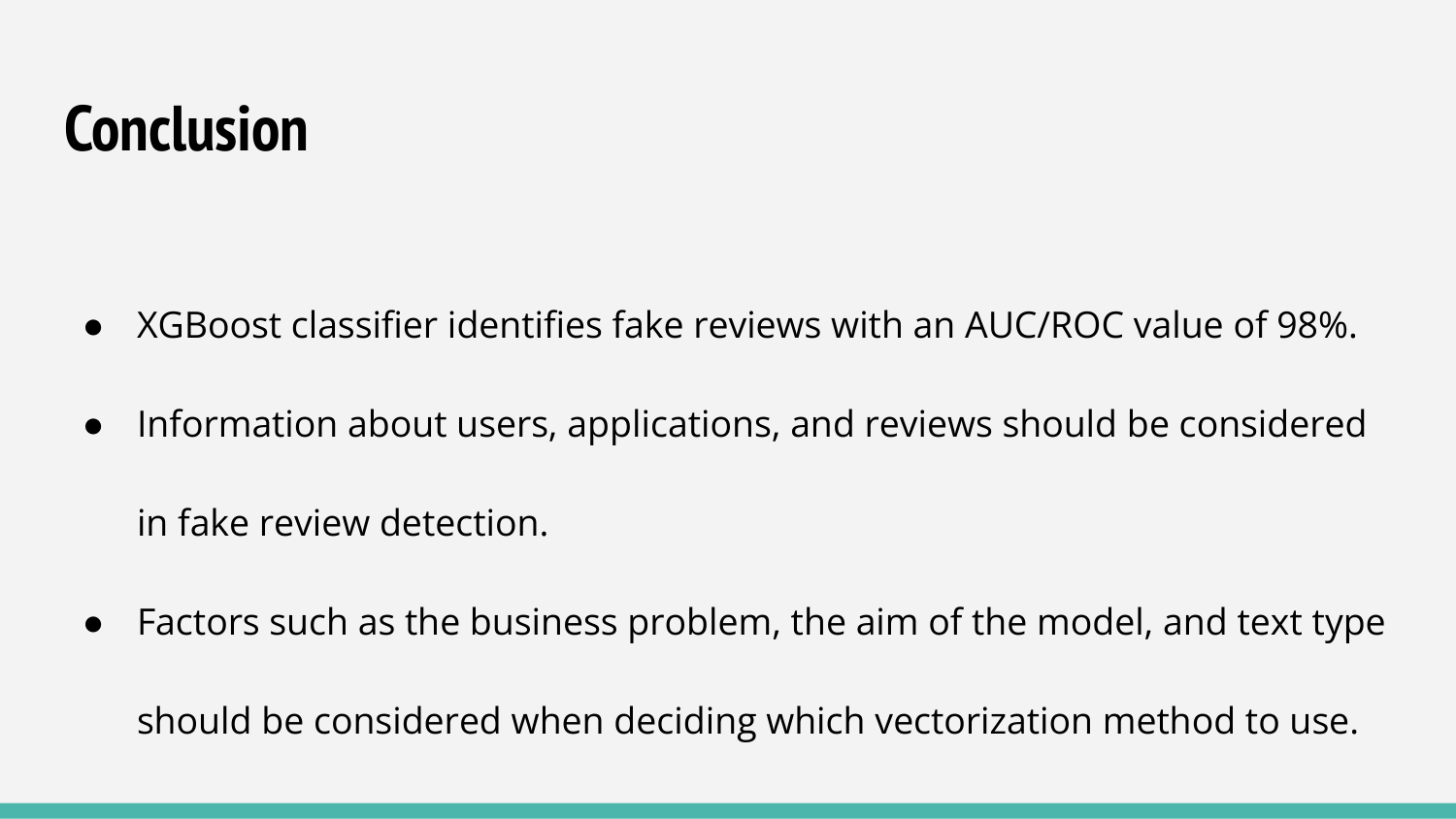

# Conclusion
XGBoost classifier identifies fake reviews with an AUC/ROC value of 98%.
Information about users, applications, and reviews should be considered in fake review detection.
Factors such as the business problem, the aim of the model, and text type should be considered when deciding which vectorization method to use.